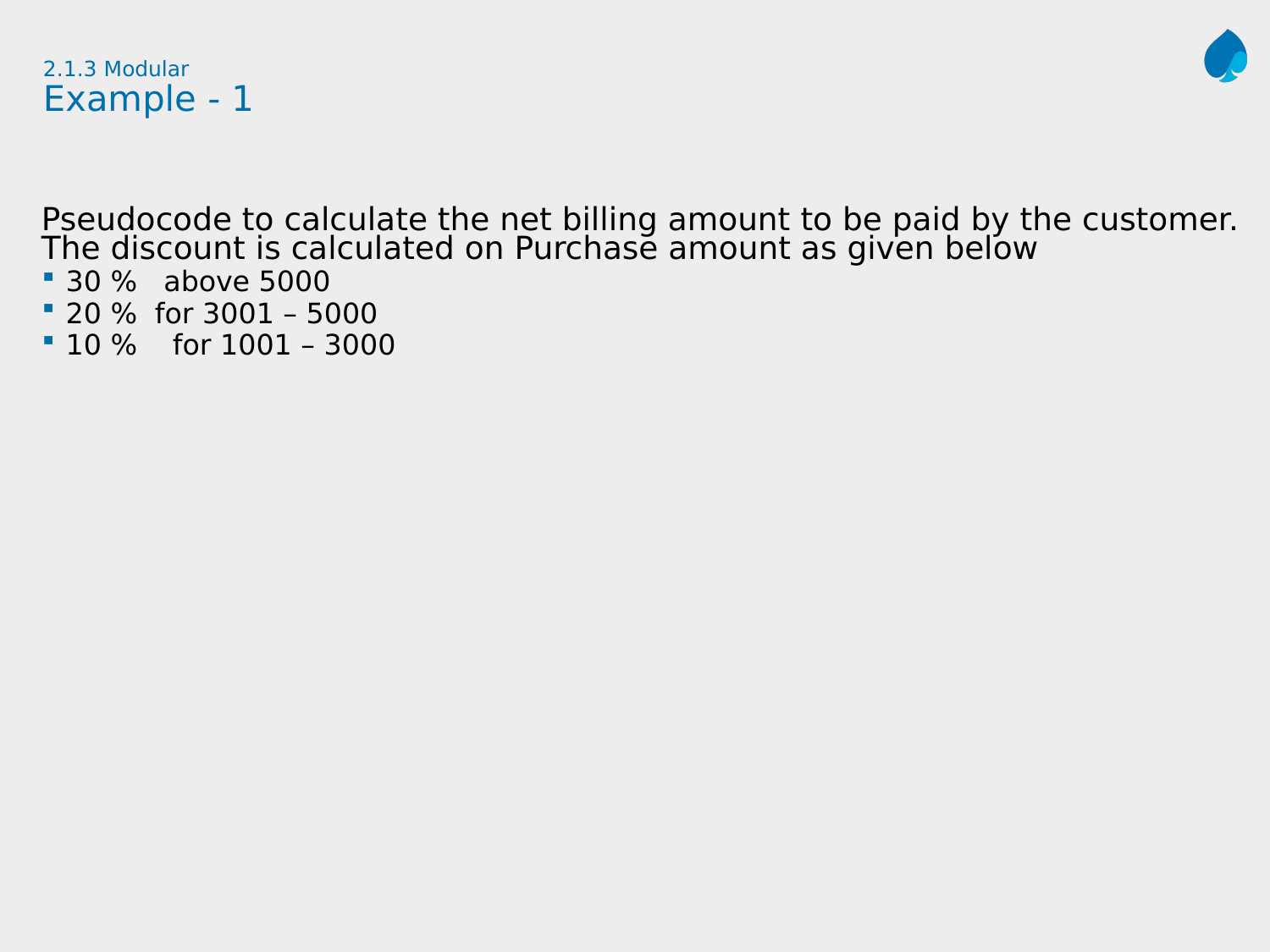

# 2.1.3 Modular Example - 1
Pseudocode to calculate the net billing amount to be paid by the customer. The discount is calculated on Purchase amount as given below
30 %   above 5000
20 %  for 3001 – 5000
10 %    for 1001 – 3000